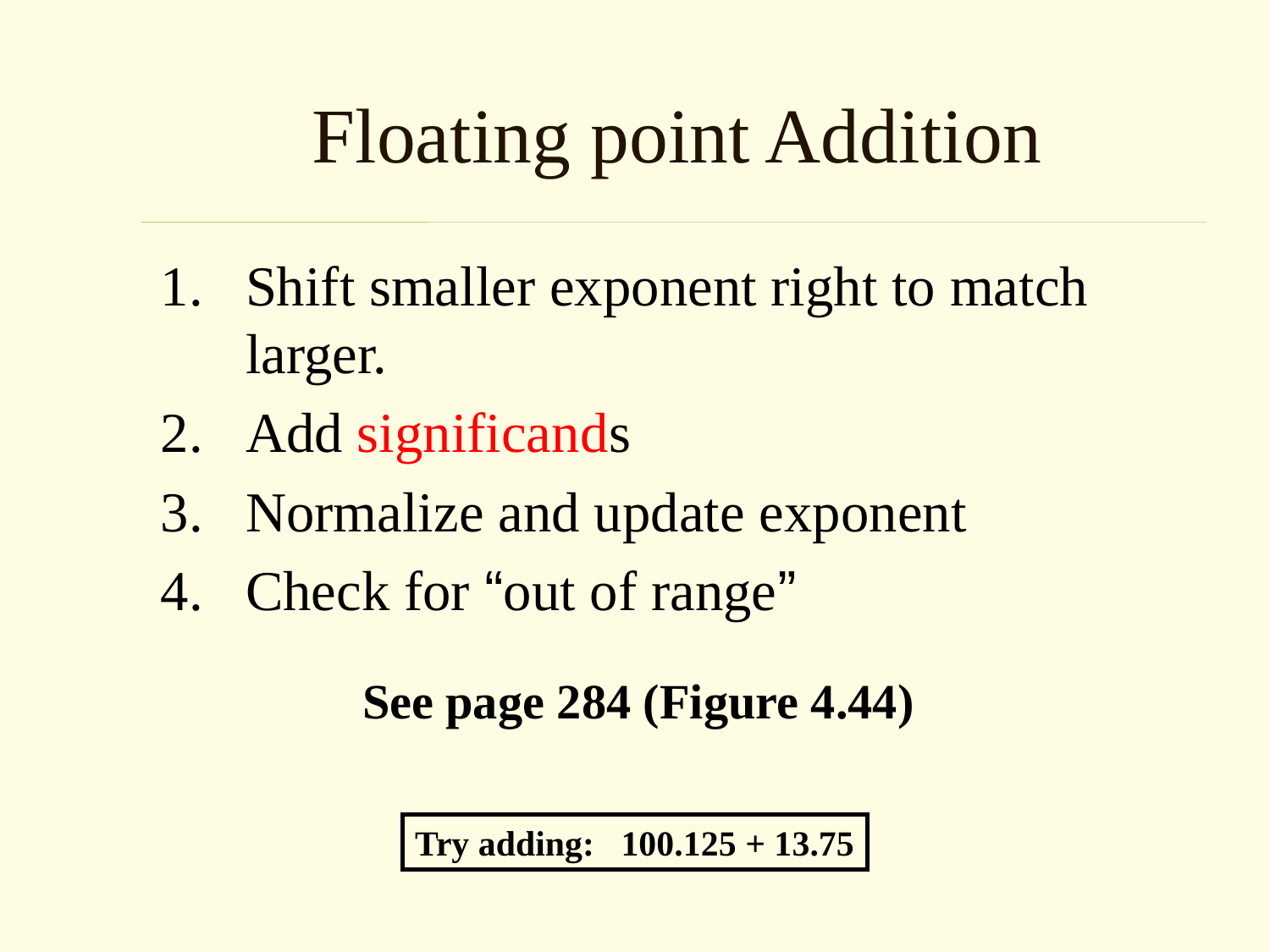

# Floating point Addition
Shift smaller exponent right to match larger.
Add significands
Normalize and update exponent
Check for “out of range”

See page 284 (Figure 4.44)
Try adding:   100.125 + 13.75